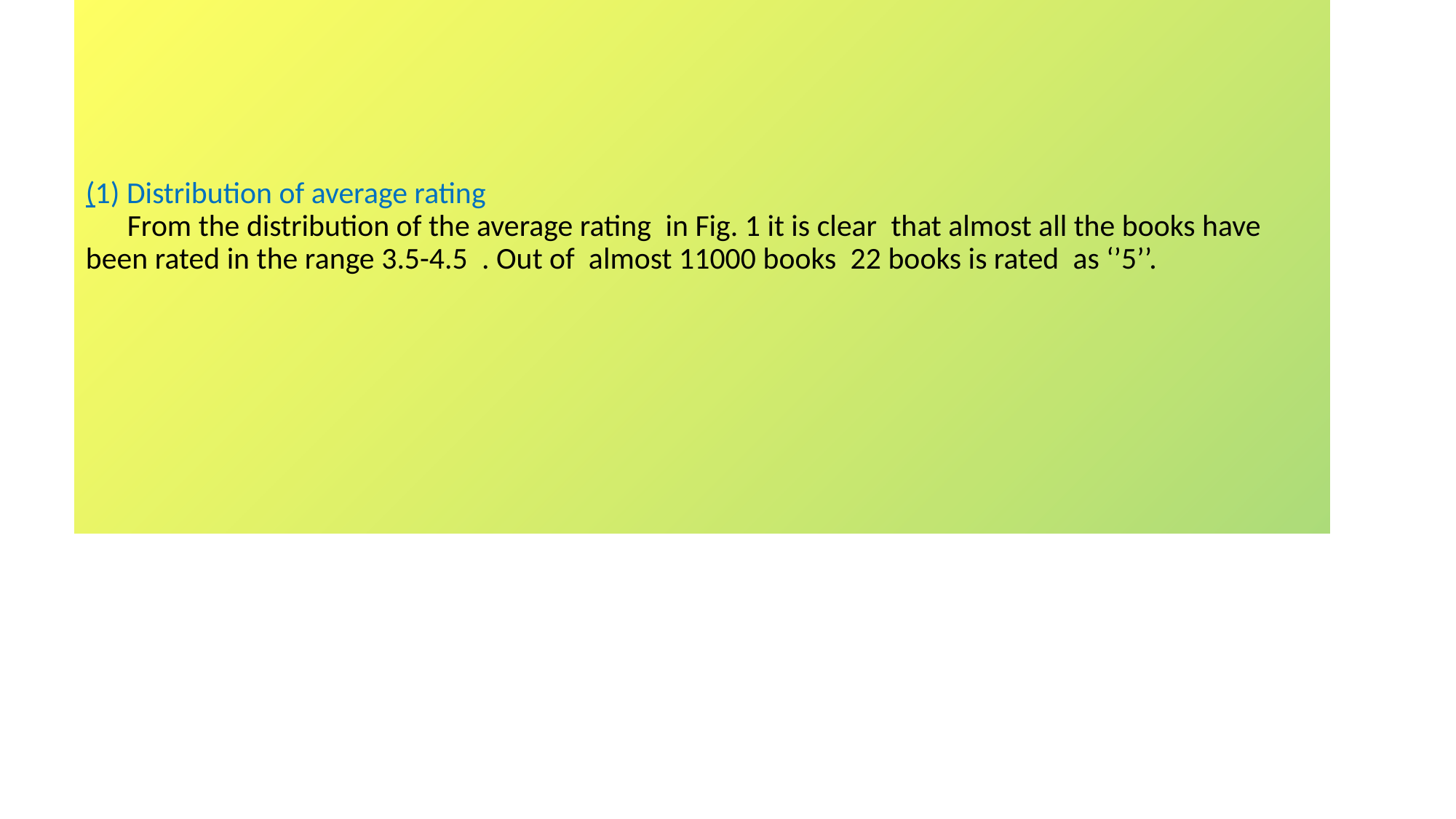

# (1) Distribution of average rating        From the distribution of the average rating  in Fig. 1 it is clear  that almost all the books have been rated in the range 3.5-4.5  . Out of  almost 11000 books  22 books is rated  as ‘’5’’.